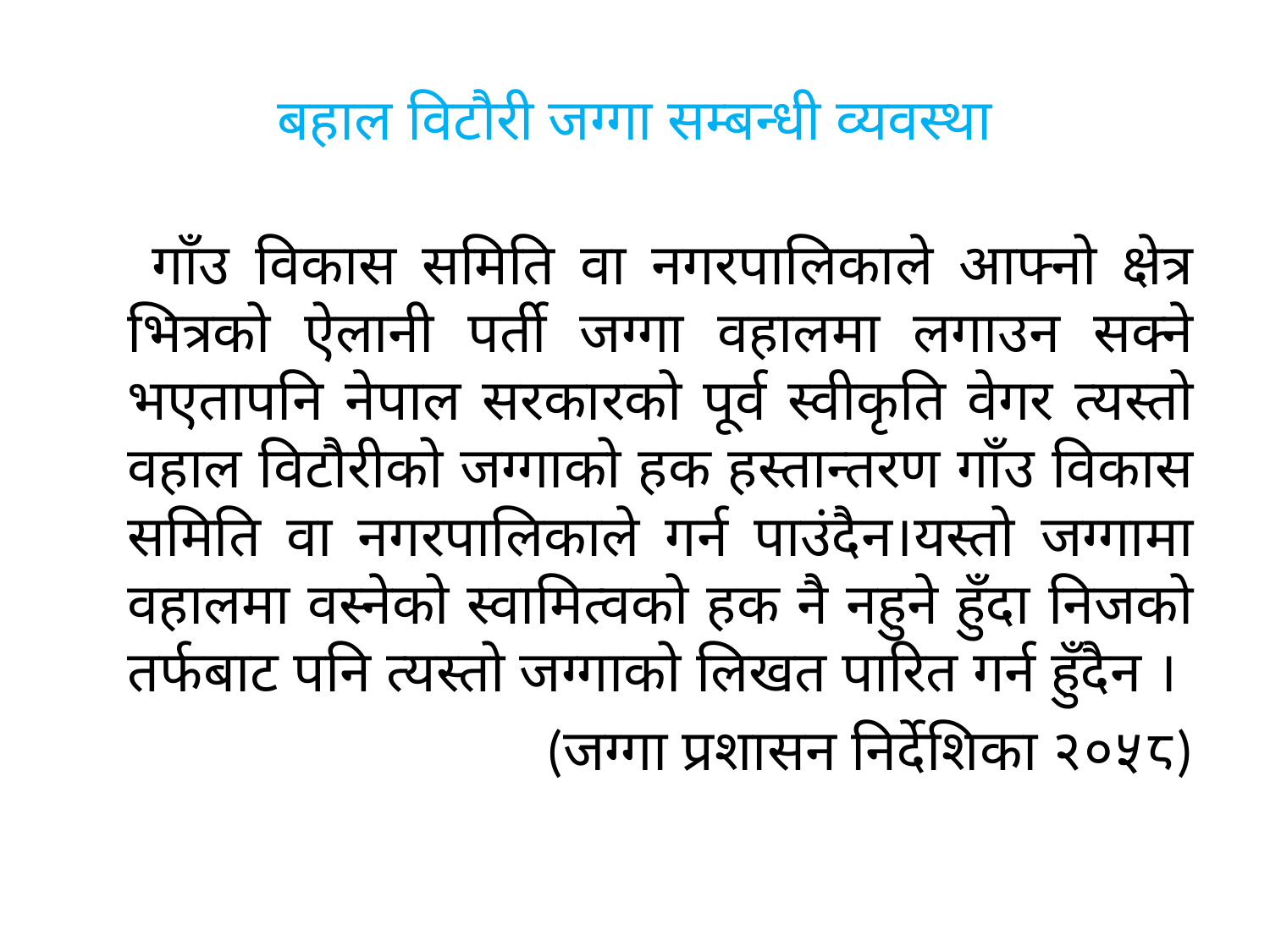

# बहाल विटौरी जग्गा सम्बन्धी व्यवस्था
   गाँउ विकास समिति वा नगरपालिकाले आफ्नो क्षेत्र भित्रको ऐलानी पर्ती जग्गा वहालमा लगाउन सक्ने भएतापनि नेपाल सरकारको पूर्व स्वीकृति वेगर त्यस्तो वहाल विटौरीको जग्गाको हक हस्तान्तरण गाँउ विकास समिति वा नगरपालिकाले गर्न पाउंदैन।यस्तो जग्गामा वहालमा वस्नेको स्वामित्वको हक नै नहुने हुँदा निजको तर्फबाट पनि त्यस्तो जग्गाको लिखत पारित गर्न हुँदैन ।
(जग्गा प्रशासन निर्देशिका २०५८)